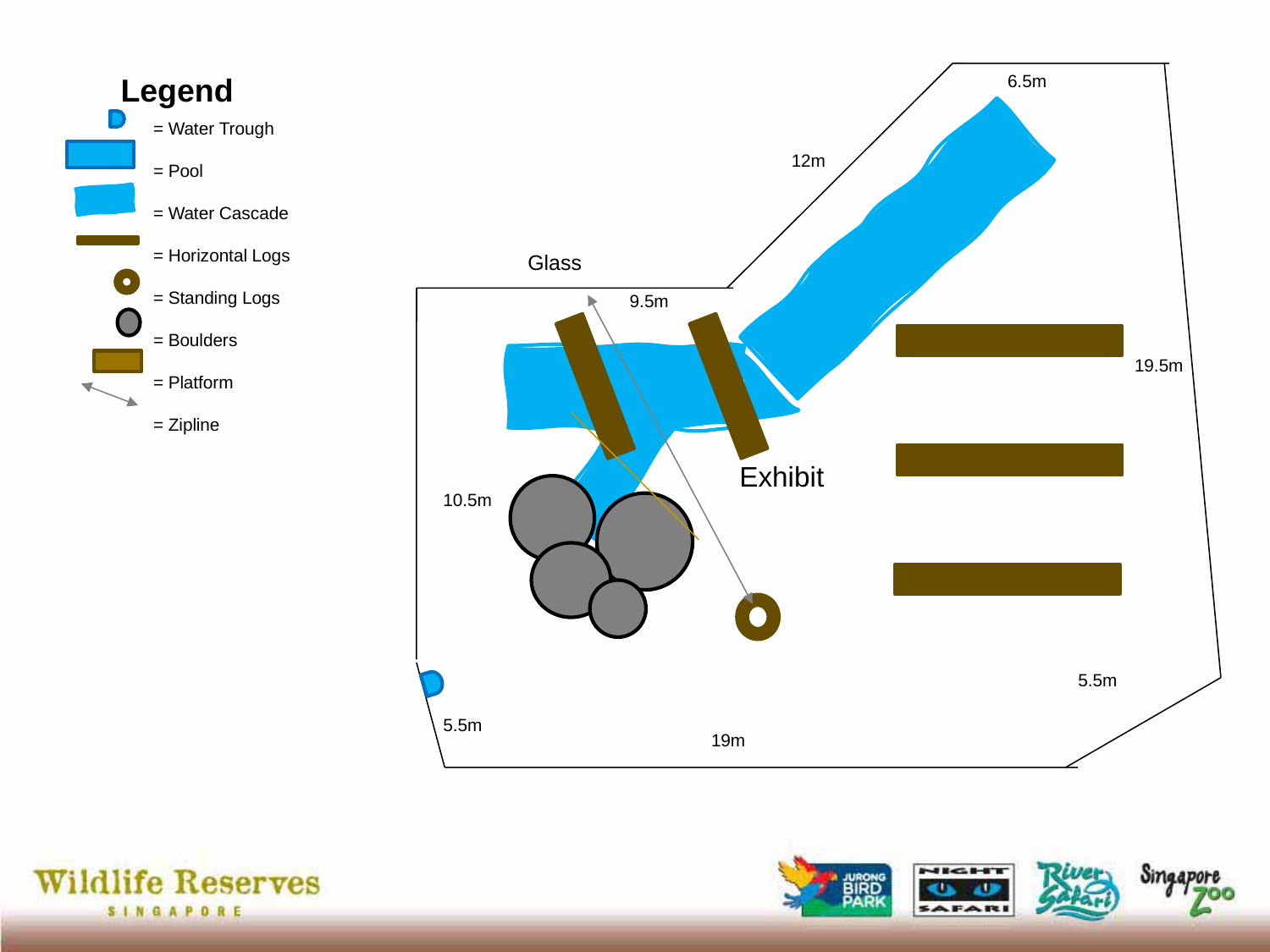

6.5m

12m
Glass
9.5m

19.5m
Exhibit
10.5m

5.5m

5.5m
19m

Legend
= Water Trough
= Pool
= Water Cascade
= Horizontal Logs
= Standing Logs
= Boulders
= Platform
= Zipline